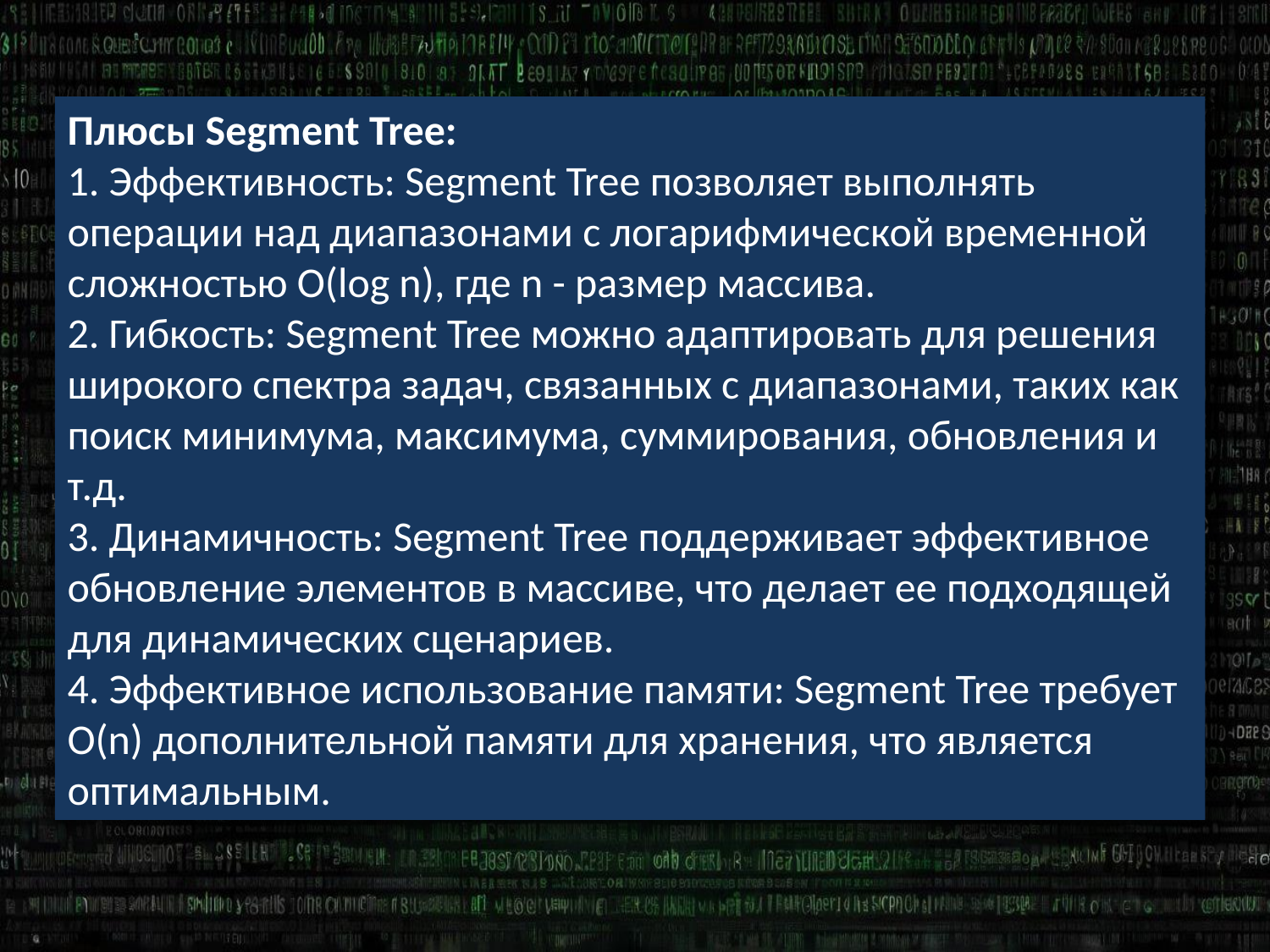

Плюсы Segment Tree:
1. Эффективность: Segment Tree позволяет выполнять операции над диапазонами с логарифмической временной сложностью O(log n), где n - размер массива.
2. Гибкость: Segment Tree можно адаптировать для решения широкого спектра задач, связанных с диапазонами, таких как поиск минимума, максимума, суммирования, обновления и т.д.
3. Динамичность: Segment Tree поддерживает эффективное обновление элементов в массиве, что делает ее подходящей для динамических сценариев.
4. Эффективное использование памяти: Segment Tree требует O(n) дополнительной памяти для хранения, что является оптимальным.